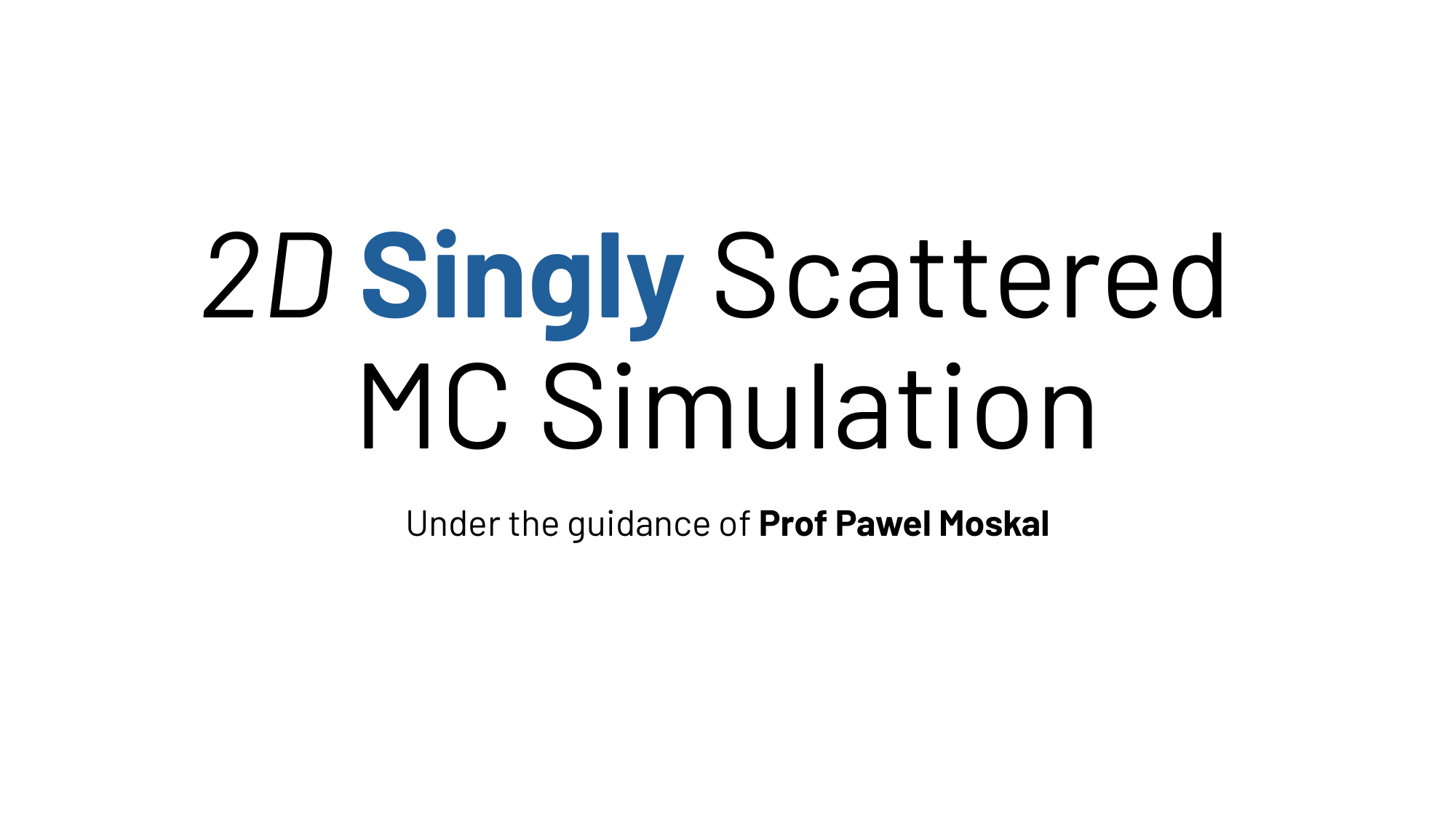

# 2D Singly Scattered MC Simulation
Under the guidance of Prof Pawel Moskal